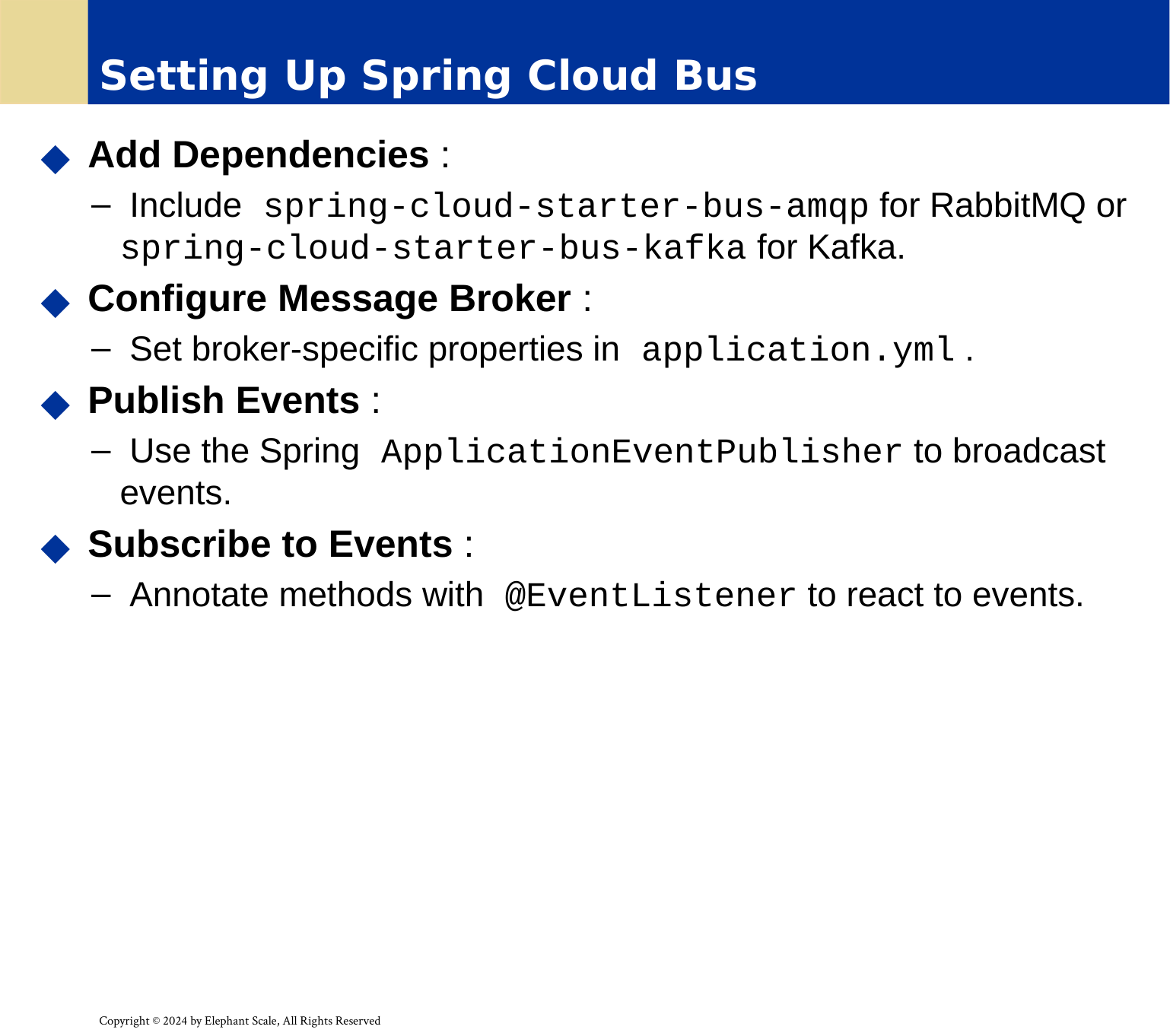

# Setting Up Spring Cloud Bus
 Add Dependencies :
 Include spring-cloud-starter-bus-amqp for RabbitMQ or spring-cloud-starter-bus-kafka for Kafka.
 Configure Message Broker :
 Set broker-specific properties in application.yml .
 Publish Events :
 Use the Spring ApplicationEventPublisher to broadcast events.
 Subscribe to Events :
 Annotate methods with @EventListener to react to events.
Copyright © 2024 by Elephant Scale, All Rights Reserved